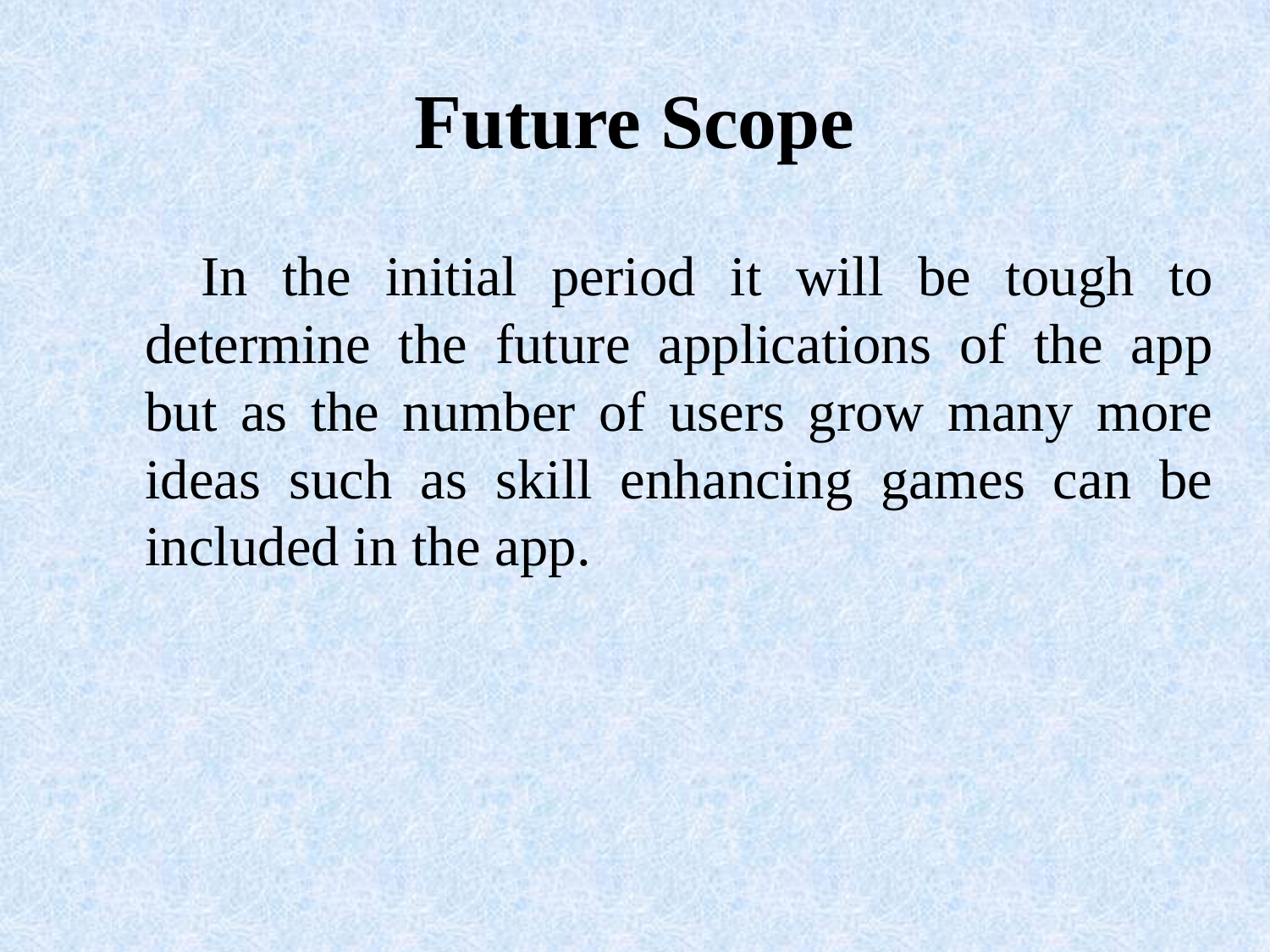

# Future Scope
   In the initial period it will be tough to determine the future applications of the app but as the number of users grow many more ideas such as skill enhancing games can be included in the app.